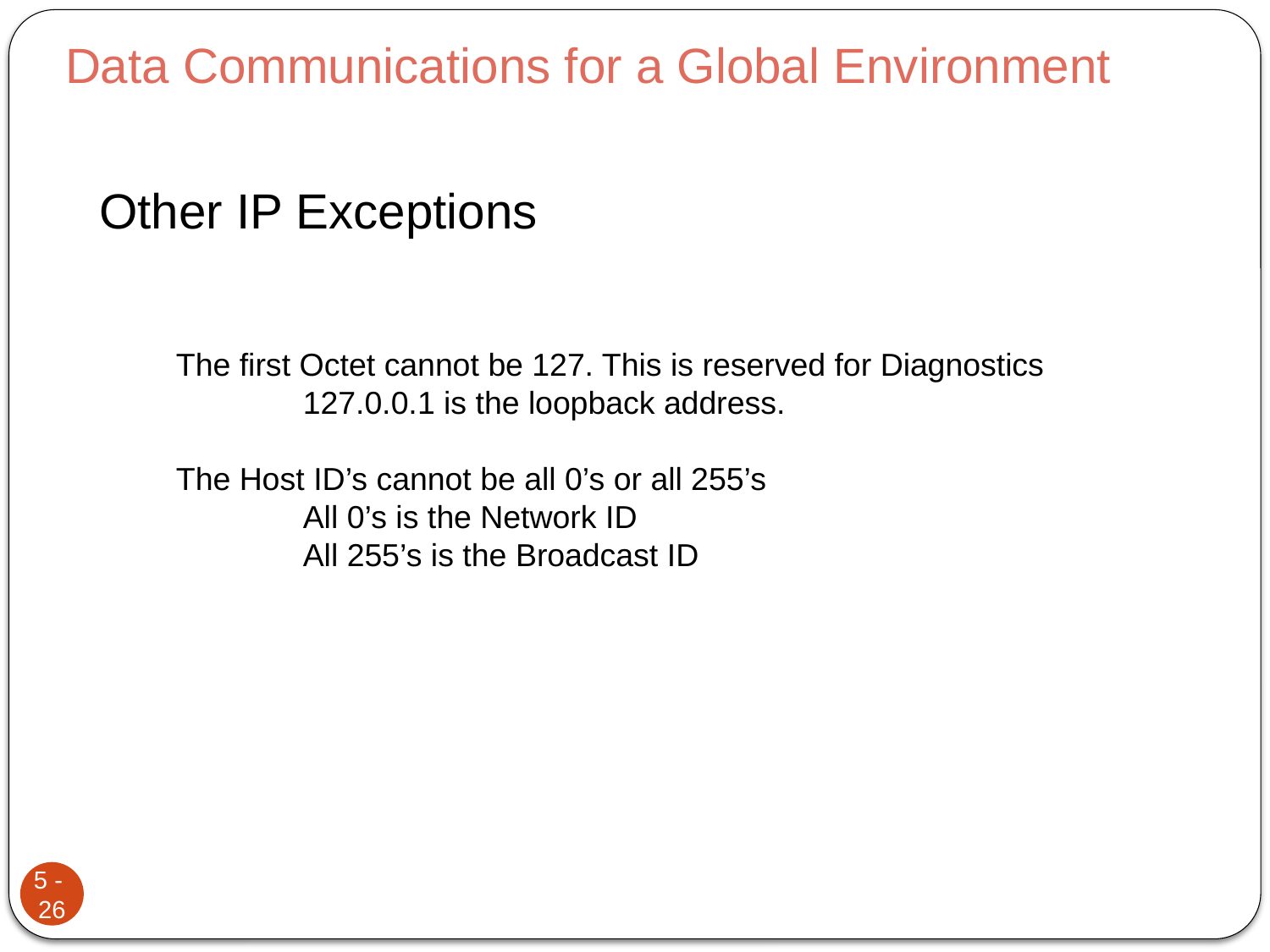

Data Communications for a Global Environment
Other IP Exceptions
The first Octet cannot be 127. This is reserved for Diagnostics
	127.0.0.1 is the loopback address.

The Host ID’s cannot be all 0’s or all 255’s
	All 0’s is the Network ID
	All 255’s is the Broadcast ID
5 - 26